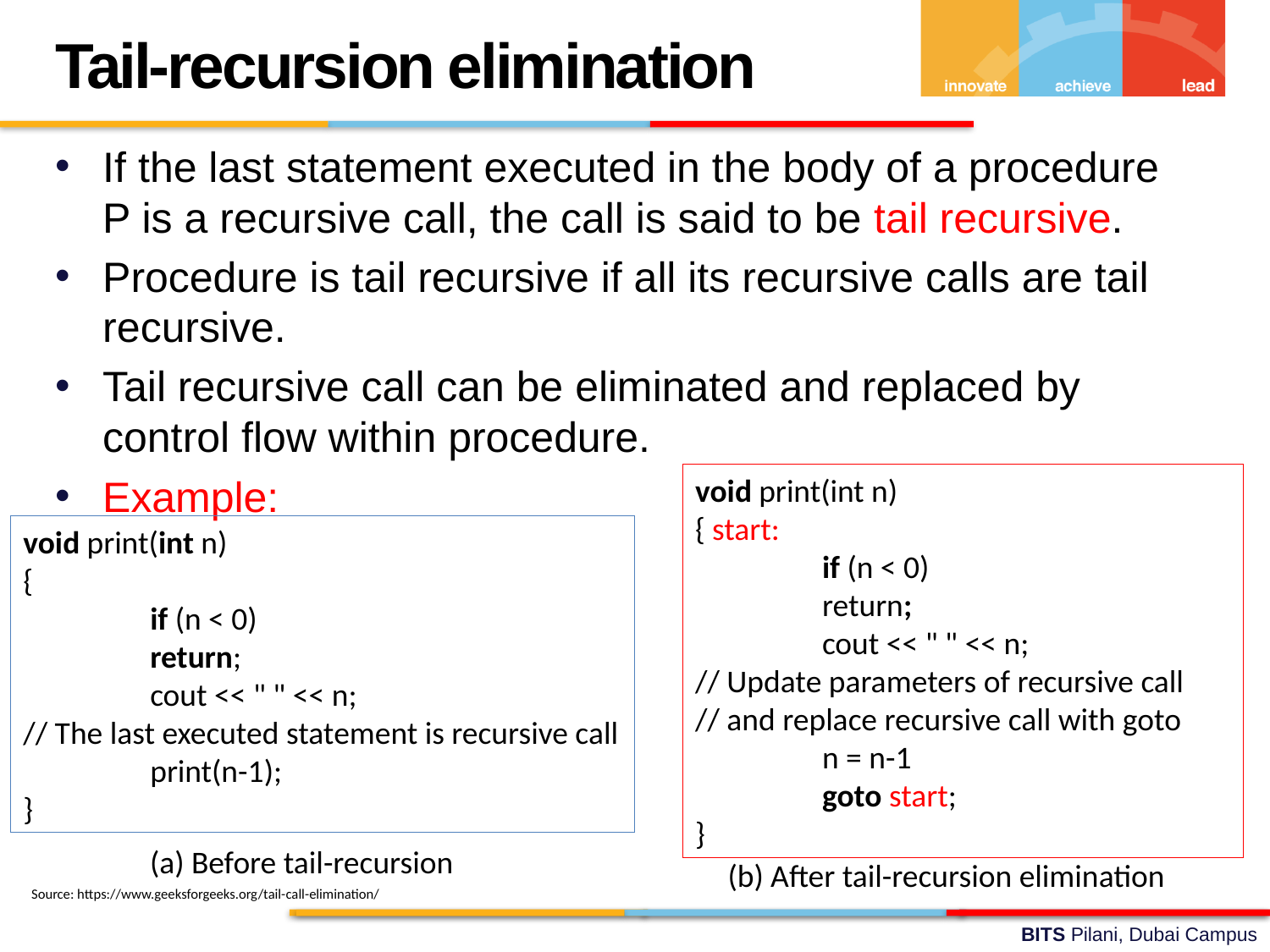

Tail-recursion elimination
If the last statement executed in the body of a procedure P is a recursive call, the call is said to be tail recursive.
Procedure is tail recursive if all its recursive calls are tail recursive.
Tail recursive call can be eliminated and replaced by control flow within procedure.
Example:

void print(int n)
{ start:
	if (n < 0)
	return;
	cout << " " << n;
// Update parameters of recursive call
// and replace recursive call with goto
	n = n-1
	goto start;
}
void print(int n)
{
	if (n < 0)
	return;
	cout << " " << n;
// The last executed statement is recursive call
	print(n-1);
}
(a) Before tail-recursion
(b) After tail-recursion elimination
Source: https://www.geeksforgeeks.org/tail-call-elimination/